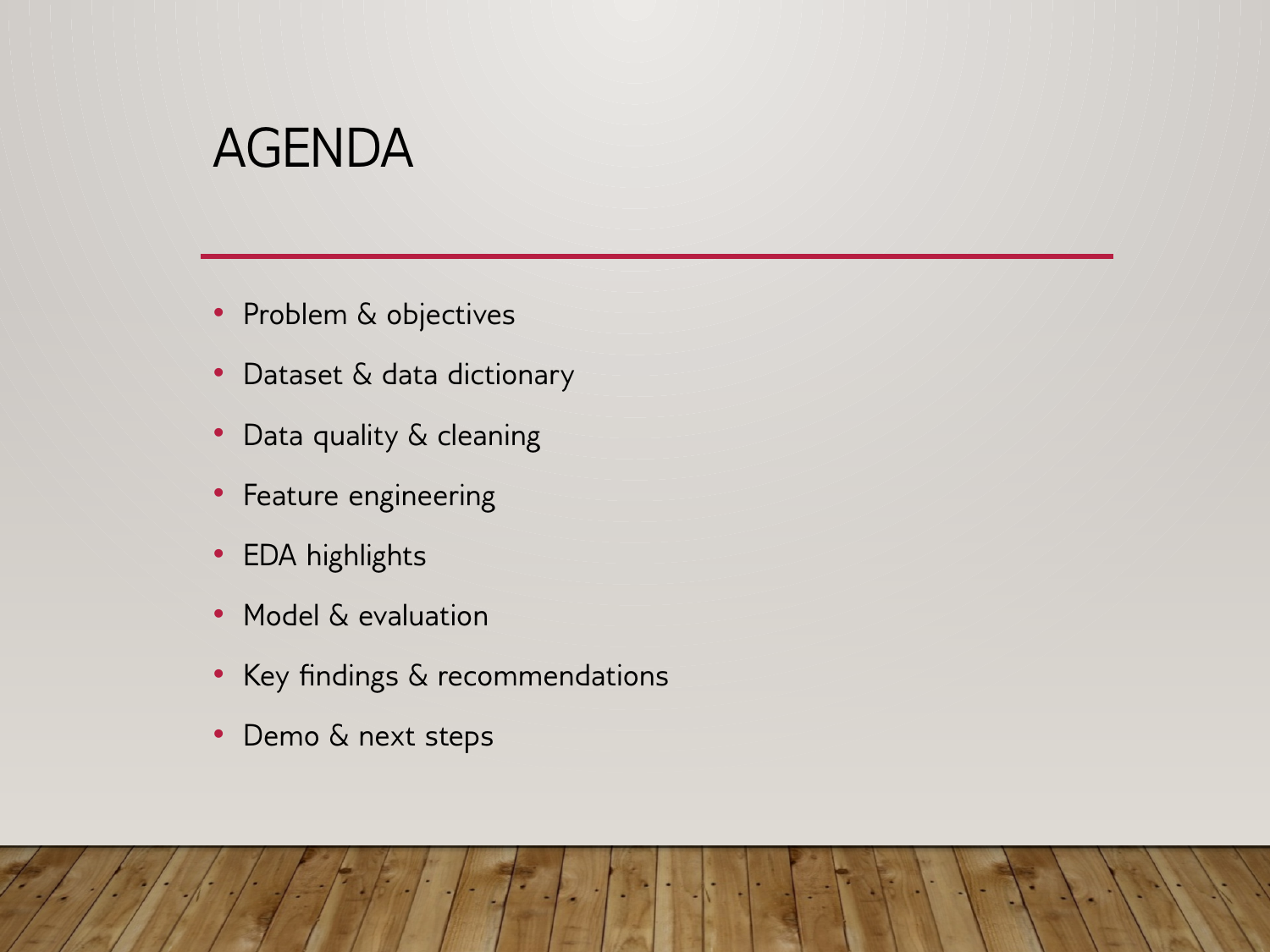

# Agenda
Problem & objectives
Dataset & data dictionary
Data quality & cleaning
Feature engineering
EDA highlights
Model & evaluation
Key findings & recommendations
Demo & next steps